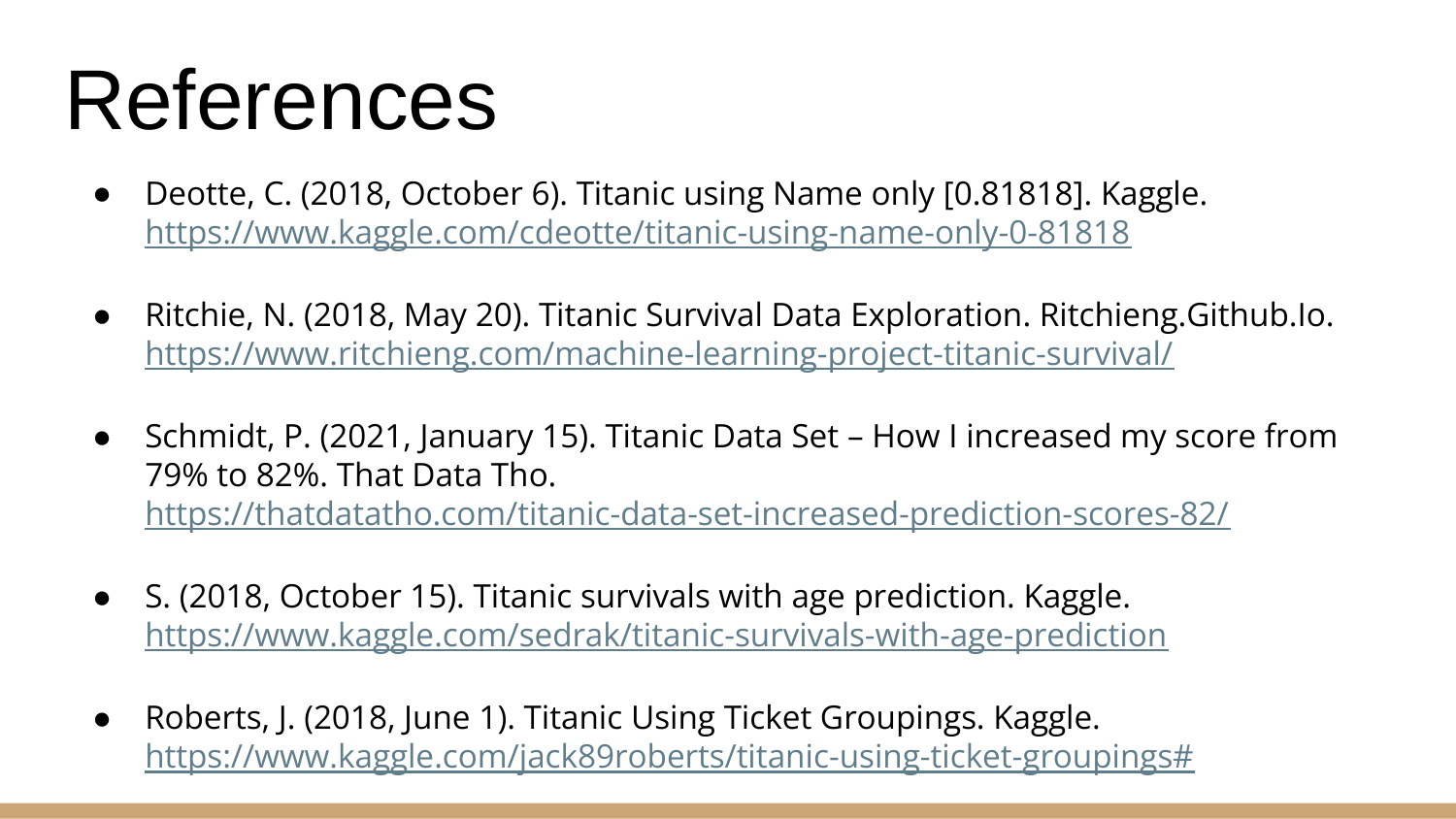

# References
Deotte, C. (2018, October 6). Titanic using Name only [0.81818]. Kaggle. https://www.kaggle.com/cdeotte/titanic-using-name-only-0-81818

Ritchie, N. (2018, May 20). Titanic Survival Data Exploration. Ritchieng.Github.Io. https://www.ritchieng.com/machine-learning-project-titanic-survival/

Schmidt, P. (2021, January 15). Titanic Data Set – How I increased my score from 79% to 82%. That Data Tho. https://thatdatatho.com/titanic-data-set-increased-prediction-scores-82/

S. (2018, October 15). Titanic survivals with age prediction. Kaggle. https://www.kaggle.com/sedrak/titanic-survivals-with-age-prediction

Roberts, J. (2018, June 1). Titanic Using Ticket Groupings. Kaggle. https://www.kaggle.com/jack89roberts/titanic-using-ticket-groupings#